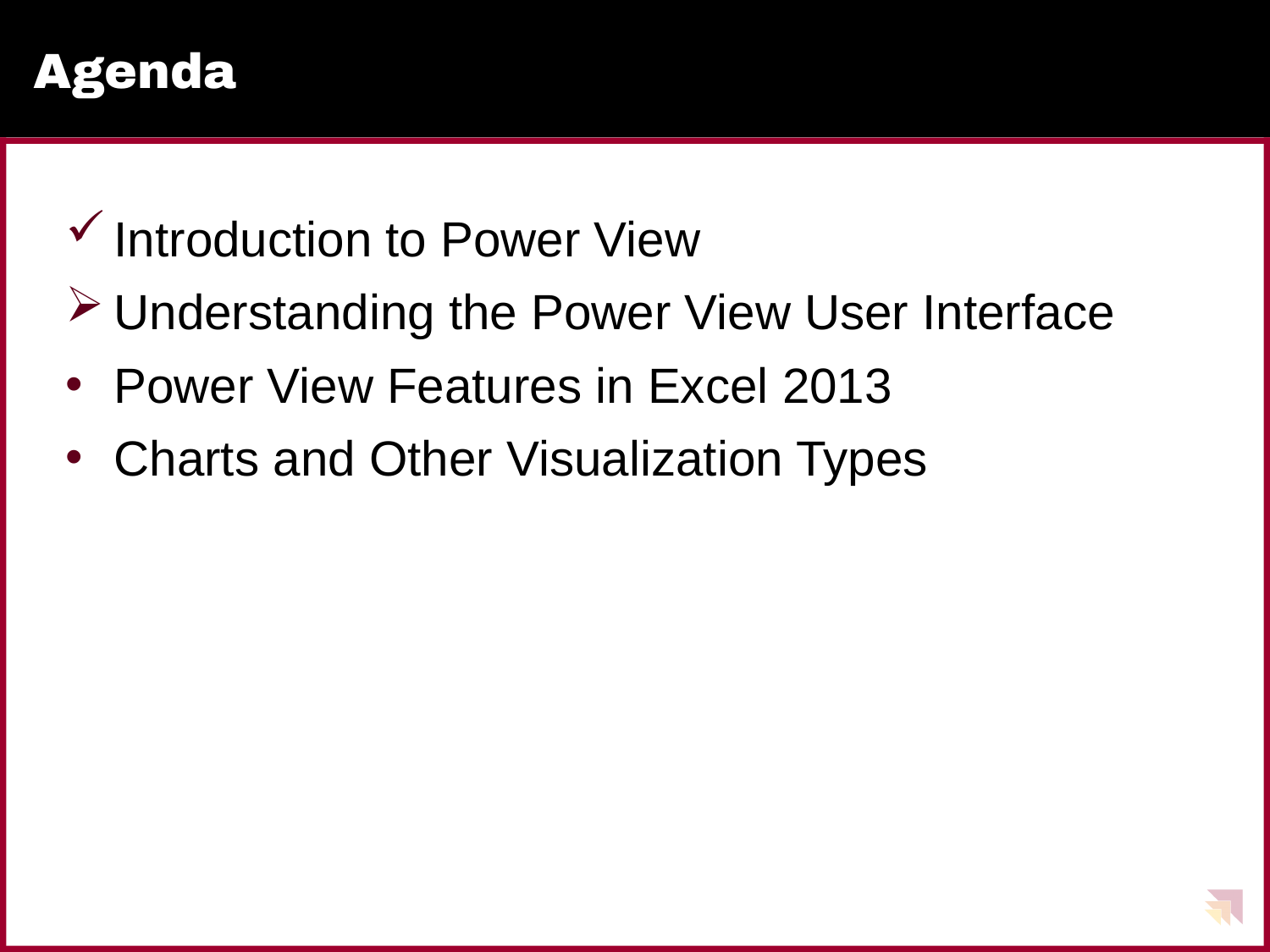

# Agenda
Introduction to Power View
Understanding the Power View User Interface
Power View Features in Excel 2013
Charts and Other Visualization Types